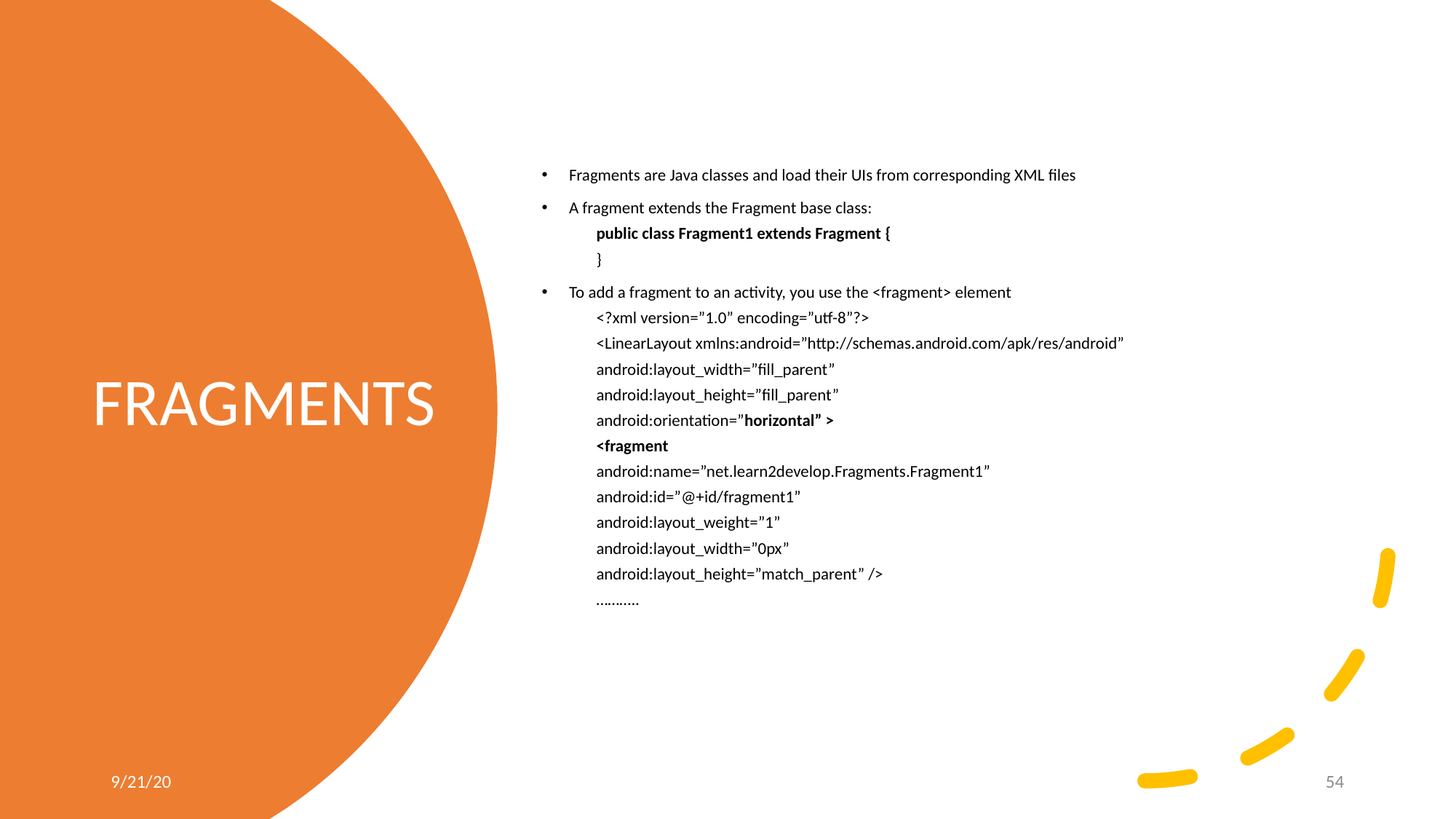

Fragments are Java classes and load their UIs from corresponding XML files
A fragment extends the Fragment base class:
public class Fragment1 extends Fragment {
}
To add a fragment to an activity, you use the <fragment> element
<?xml version=”1.0” encoding=”utf-8”?>
<LinearLayout xmlns:android=”http://schemas.android.com/apk/res/android”
android:layout_width=”fill_parent”
android:layout_height=”fill_parent”
android:orientation=”horizontal” >
<fragment
android:name=”net.learn2develop.Fragments.Fragment1”
android:id=”@+id/fragment1”
android:layout_weight=”1”
android:layout_width=”0px”
android:layout_height=”match_parent” />
………..

# FRAGMENTS

9/21/20
54